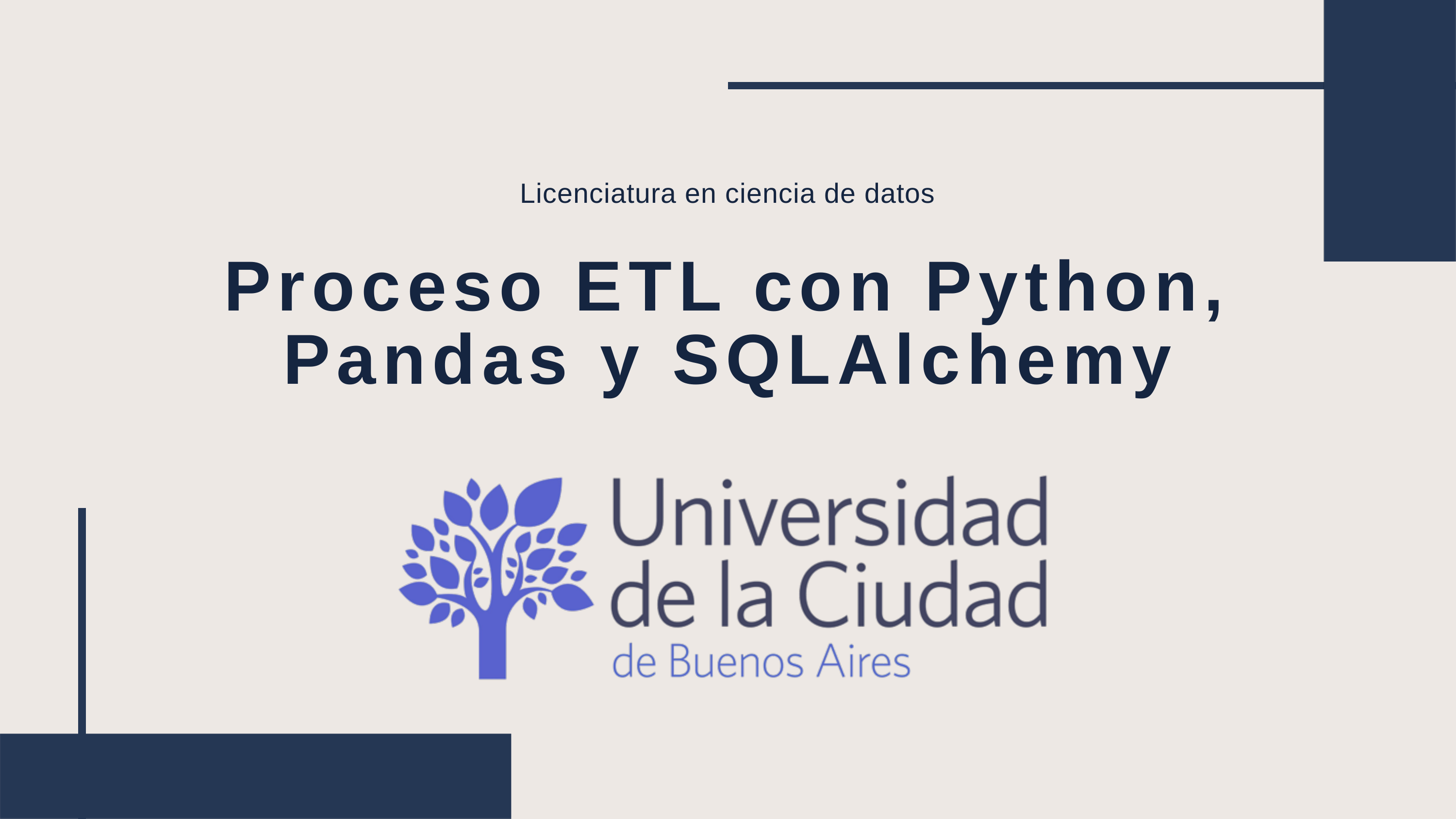

Licenciatura en ciencia de datos

Proceso ETL con Python, Pandas y SQLAlchemy